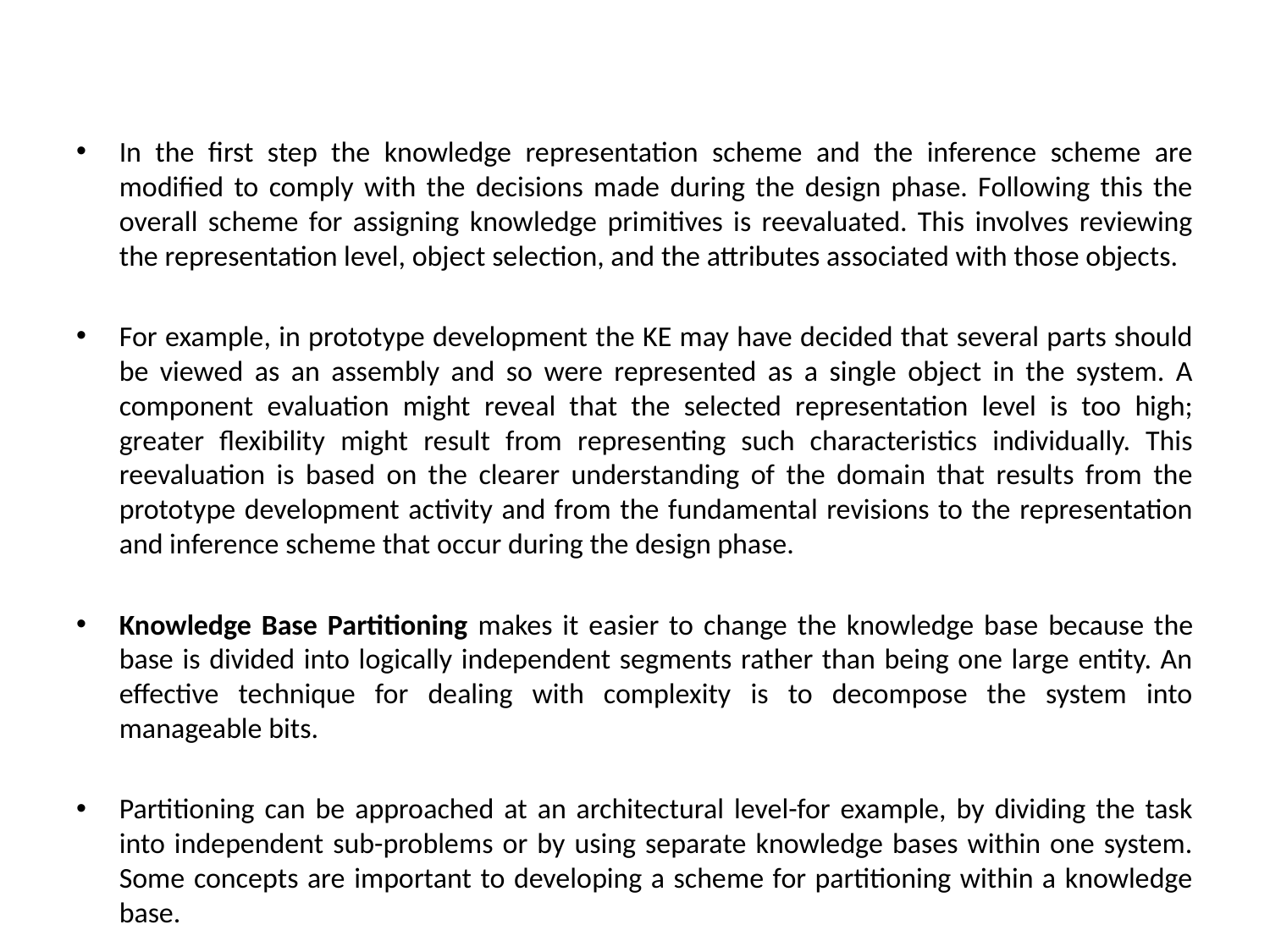

#
In the first step the knowledge representation scheme and the inference scheme are modified to comply with the decisions made during the design phase. Following this the overall scheme for assigning knowledge primitives is reevaluated. This involves reviewing the representation level, object selection, and the attributes associated with those objects.

For example, in prototype development the KE may have decided that several parts should be viewed as an assembly and so were represented as a single object in the system. A component evaluation might reveal that the selected representation level is too high; greater flexibility might result from representing such characteristics individually. This reevaluation is based on the clearer understanding of the domain that results from the prototype development activity and from the fundamental revisions to the representation and inference scheme that occur during the design phase.

Knowledge Base Partitioning makes it easier to change the knowledge base because the base is divided into logically independent segments rather than being one large entity. An effective technique for dealing with complexity is to decompose the system into manageable bits.

Partitioning can be approached at an architectural level-for example, by dividing the task into independent sub-problems or by using separate knowledge bases within one system. Some concepts are important to developing a scheme for partitioning within a knowledge base.